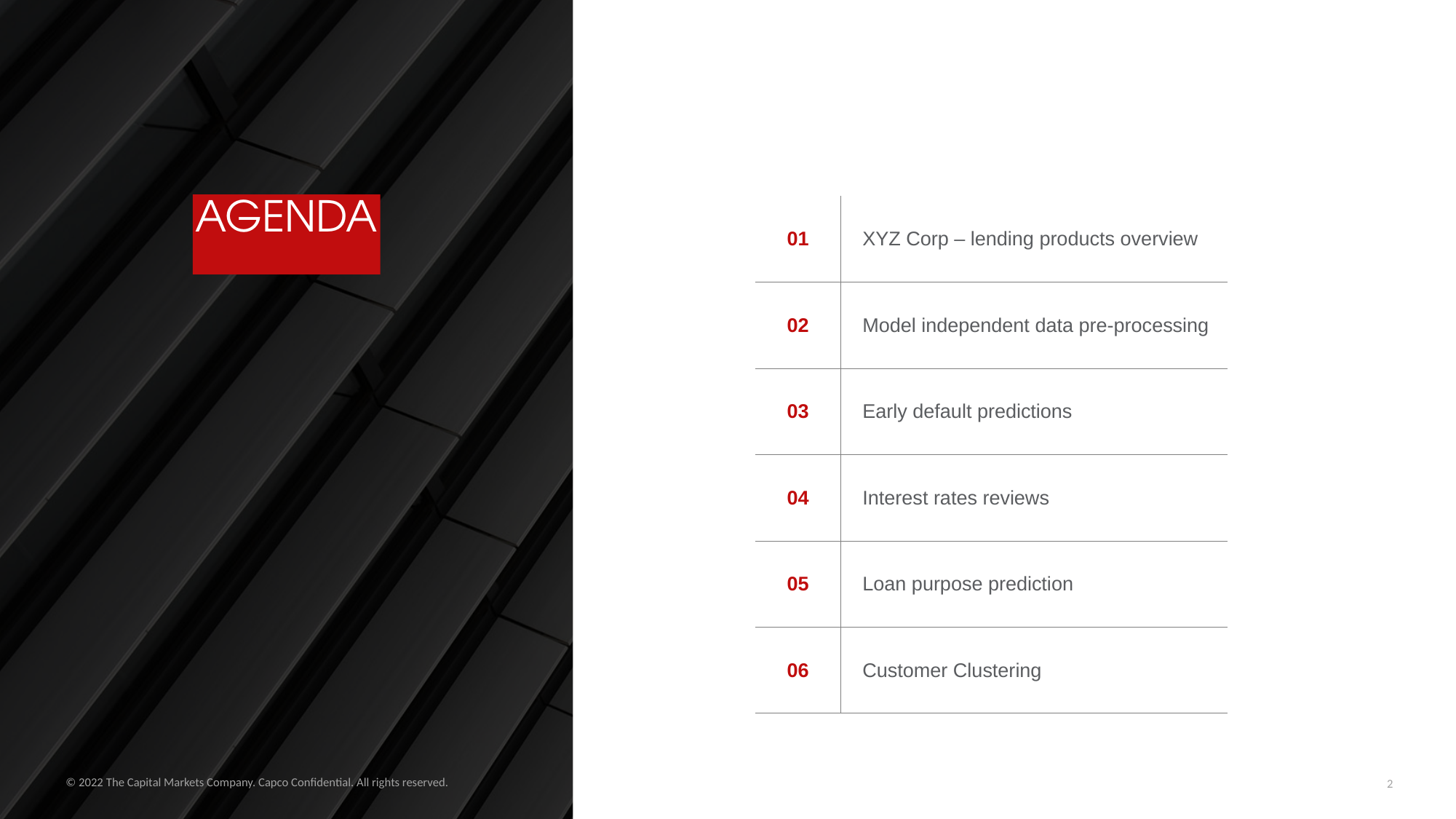

# Agenda
| 01 | XYZ Corp – lending products overview |
| --- | --- |
| 02 | Model independent data pre-processing |
| 03 | Early default predictions |
| 04 | Interest rates reviews |
| 05 | Loan purpose prediction |
| 06 | Customer Clustering |